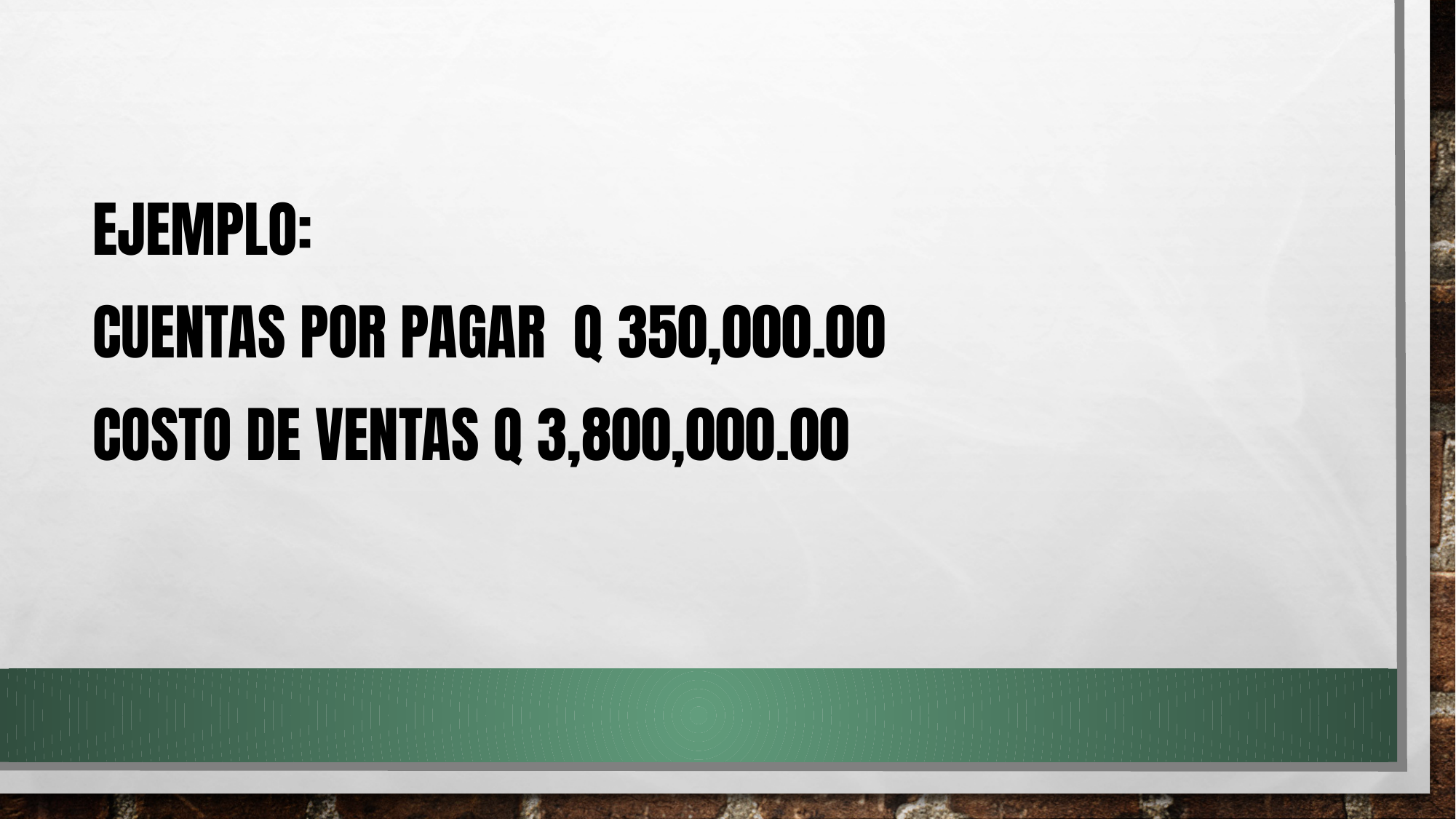

Ejemplo:
Cuentas por PAGAR  Q 350,000.00
COSTO DE VENTAS Q 3,800,000.00